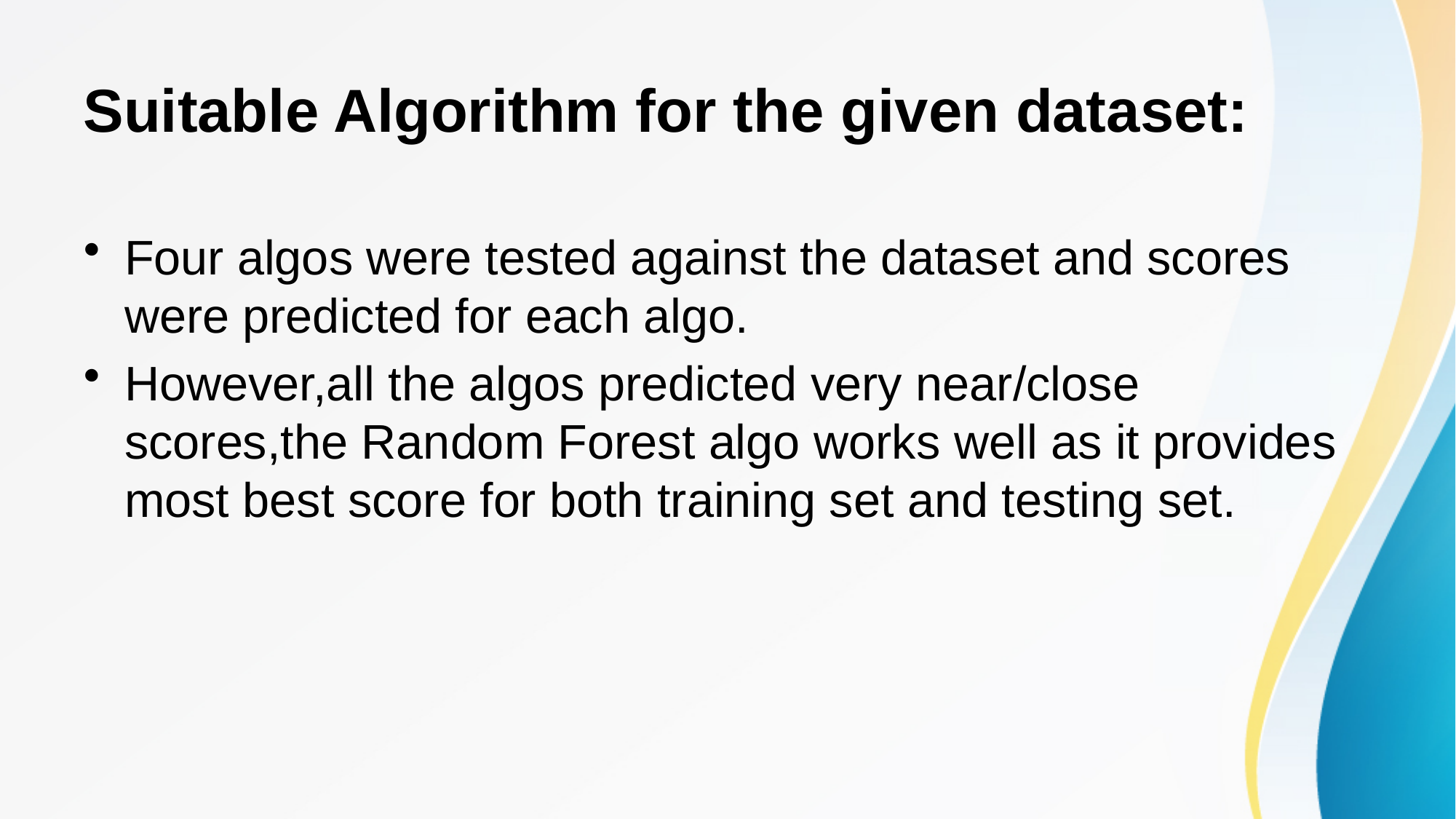

# Suitable Algorithm for the given dataset:
Four algos were tested against the dataset and scores were predicted for each algo.
However,all the algos predicted very near/close scores,the Random Forest algo works well as it provides most best score for both training set and testing set.